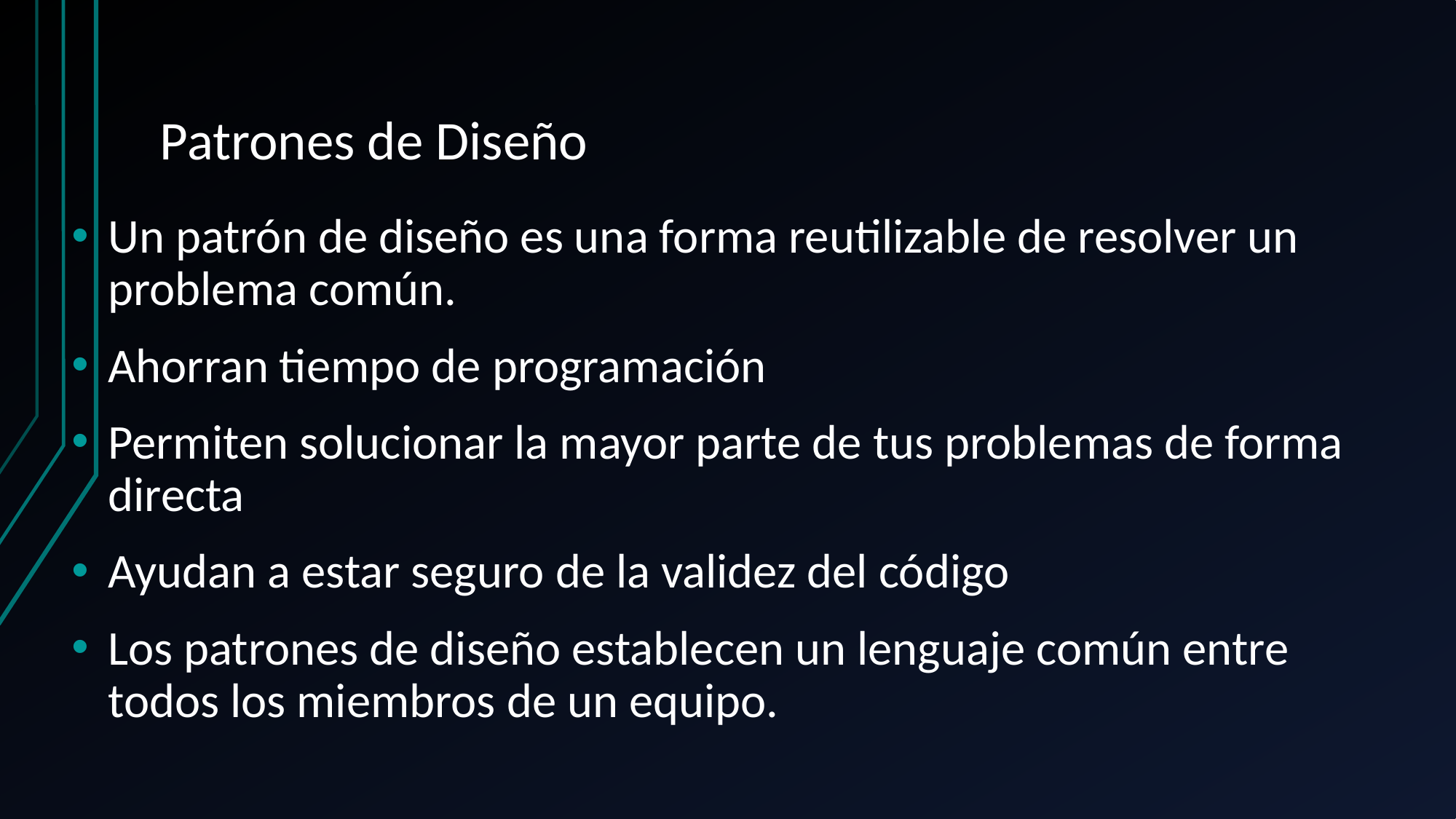

# Patrones de Diseño
Un patrón de diseño es una forma reutilizable de resolver un problema común.
Ahorran tiempo de programación
Permiten solucionar la mayor parte de tus problemas de forma directa
Ayudan a estar seguro de la validez del código
Los patrones de diseño establecen un lenguaje común entre todos los miembros de un equipo.